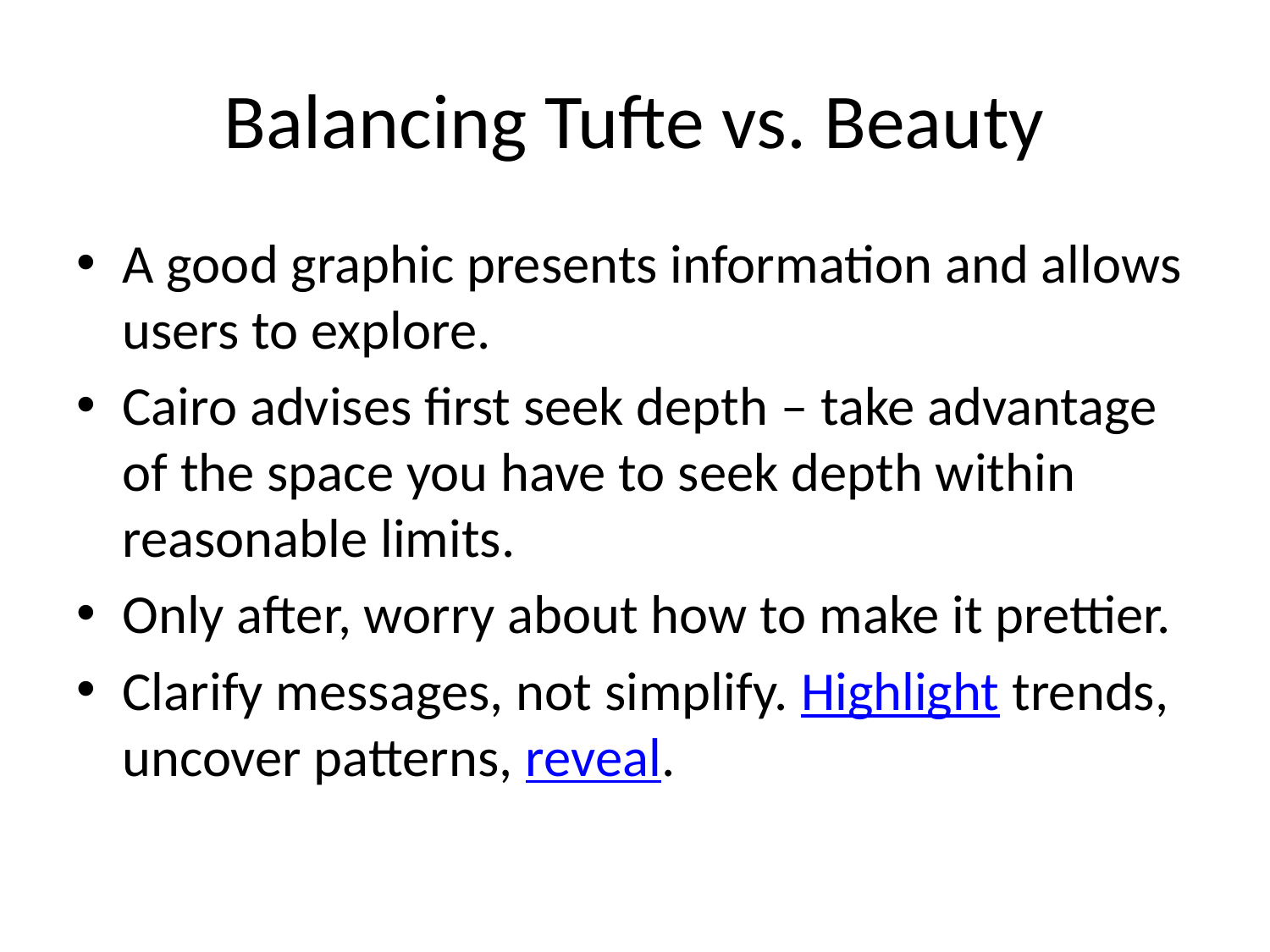

# Balancing Tufte vs. Beauty
A good graphic presents information and allows users to explore.
Cairo advises first seek depth – take advantage of the space you have to seek depth within reasonable limits.
Only after, worry about how to make it prettier.
Clarify messages, not simplify. Highlight trends, uncover patterns, reveal.